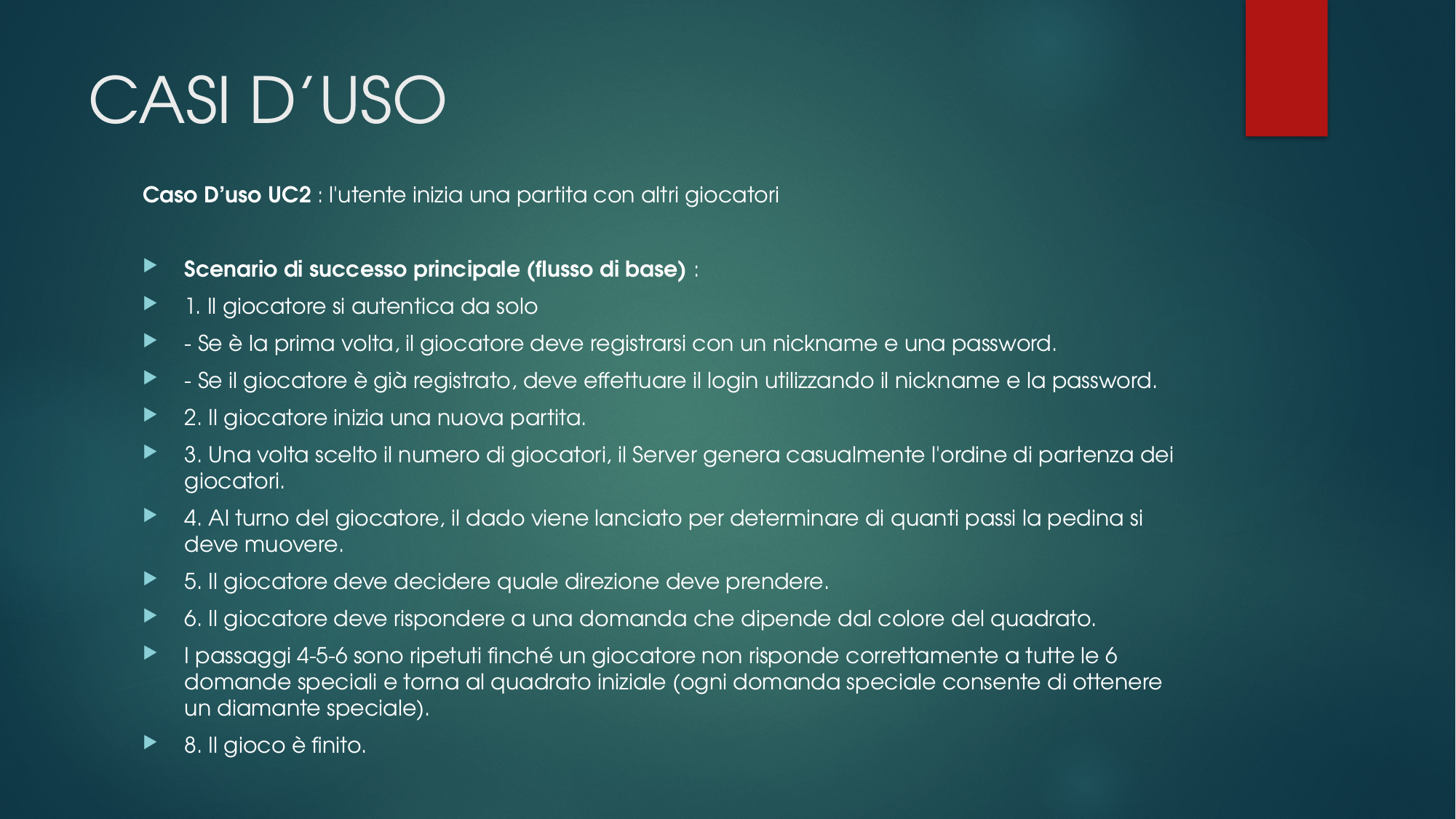

# CASI D’USO
Caso D’uso UC2 : l'utente inizia una partita con altri giocatori

Scenario di successo principale (flusso di base) :
1. Il giocatore si autentica da solo
- Se è la prima volta, il giocatore deve registrarsi con un nickname e una password.
- Se il giocatore è già registrato, deve effettuare il login utilizzando il nickname e la password.
2. Il giocatore inizia una nuova partita.
3. Una volta scelto il numero di giocatori, il Server genera casualmente l'ordine di partenza dei giocatori.
4. Al turno del giocatore, il dado viene lanciato per determinare di quanti passi la pedina si deve muovere.
5. Il giocatore deve decidere quale direzione deve prendere.
6. Il giocatore deve rispondere a una domanda che dipende dal colore del quadrato.
I passaggi 4-5-6 sono ripetuti finché un giocatore non risponde correttamente a tutte le 6 domande speciali e torna al quadrato iniziale (ogni domanda speciale consente di ottenere un diamante speciale).
8. Il gioco è finito.